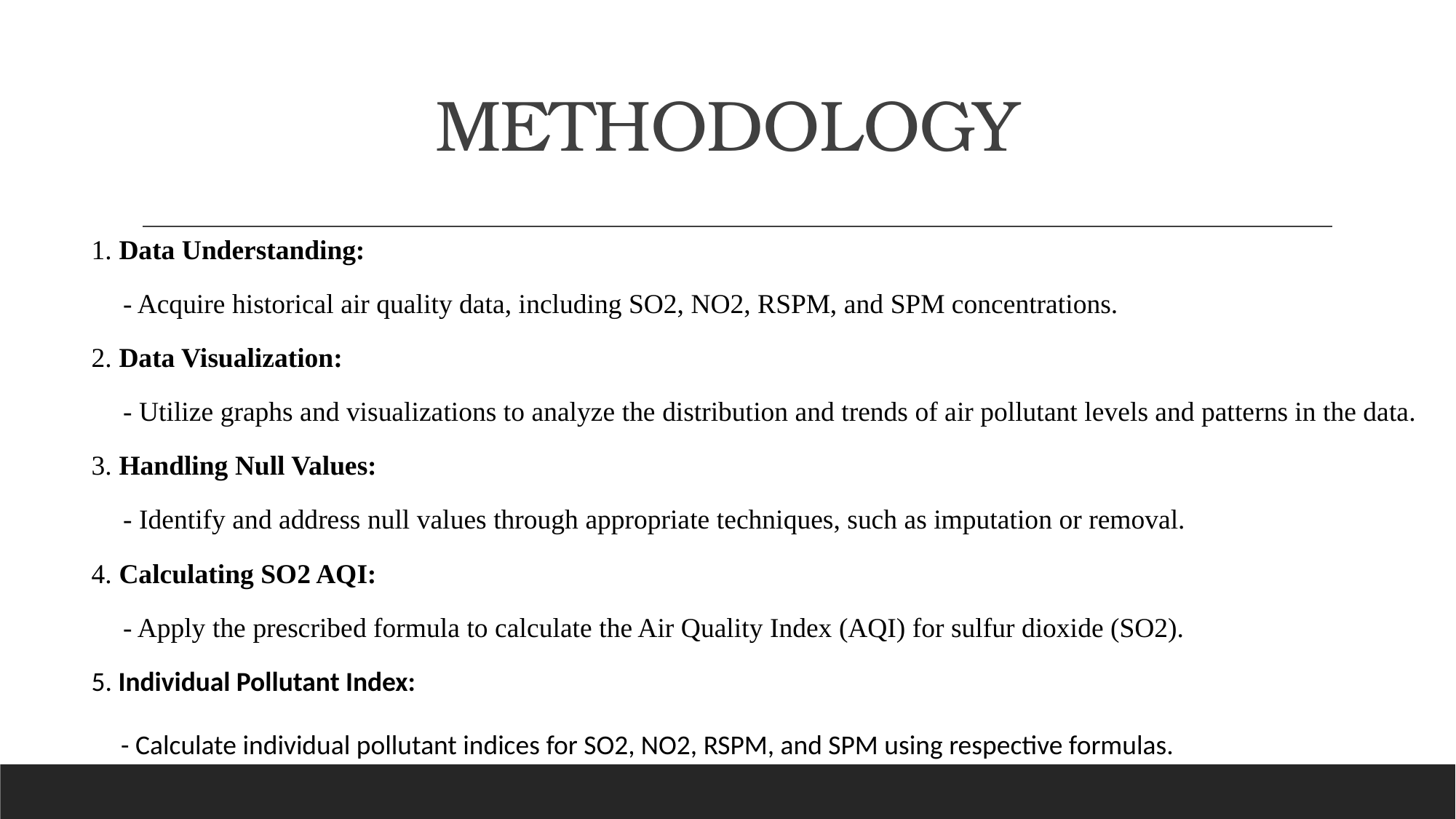

# METHODOLOGY
1. Data Understanding:
   - Acquire historical air quality data, including SO2, NO2, RSPM, and SPM concentrations.
2. Data Visualization:
   - Utilize graphs and visualizations to analyze the distribution and trends of air pollutant levels and patterns in the data.
3. Handling Null Values:
   - Identify and address null values through appropriate techniques, such as imputation or removal.
4. Calculating SO2 AQI:
   - Apply the prescribed formula to calculate the Air Quality Index (AQI) for sulfur dioxide (SO2).
5. Individual Pollutant Index:
   - Calculate individual pollutant indices for SO2, NO2, RSPM, and SPM using respective formulas.